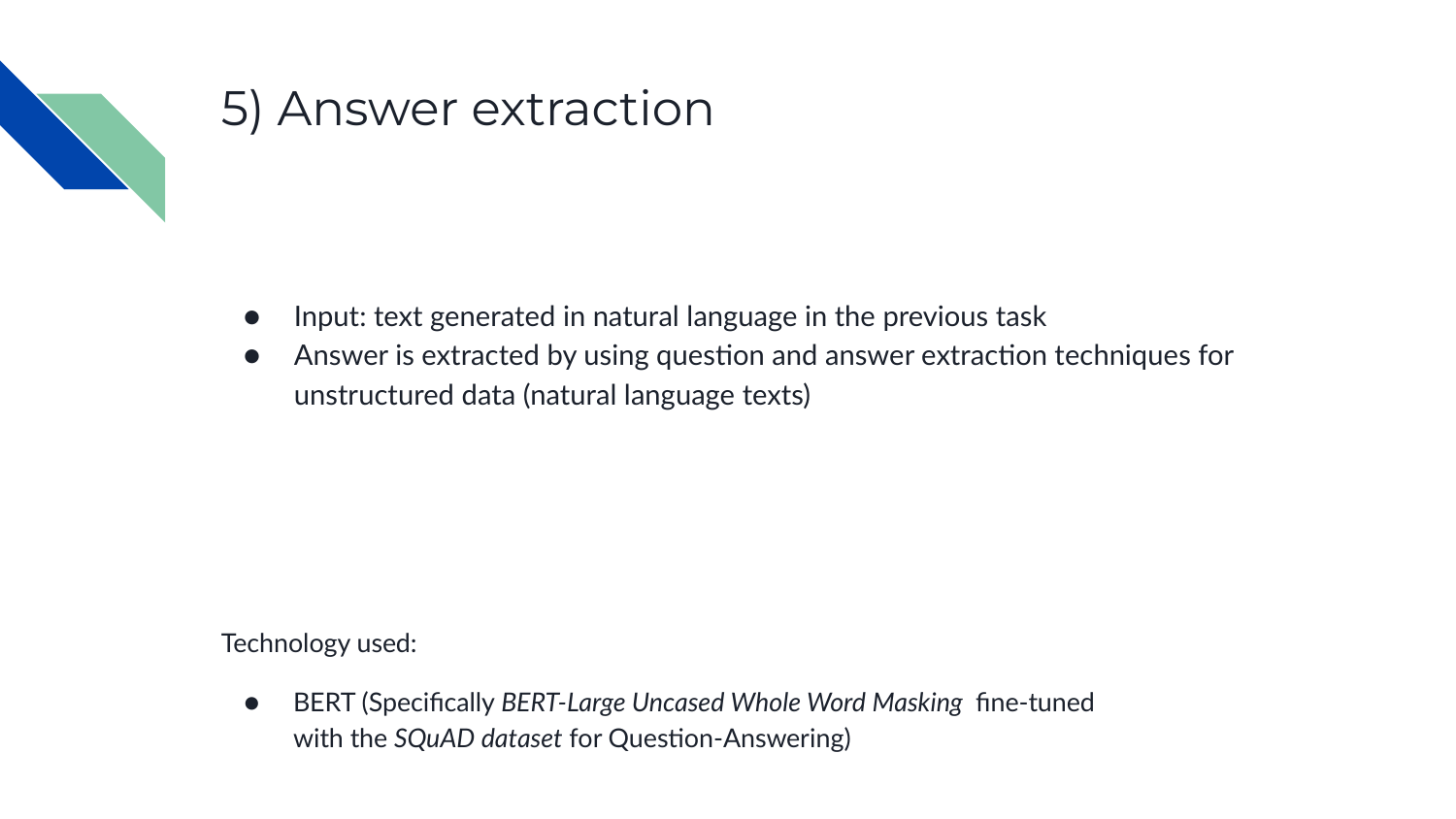

# 5) Answer extraction
Input: text generated in natural language in the previous task
Answer is extracted by using question and answer extraction techniques for unstructured data (natural language texts)
Technology used:
BERT (Specifically BERT-Large Uncased Whole Word Masking  fine-tuned with the SQuAD dataset for Question-Answering)